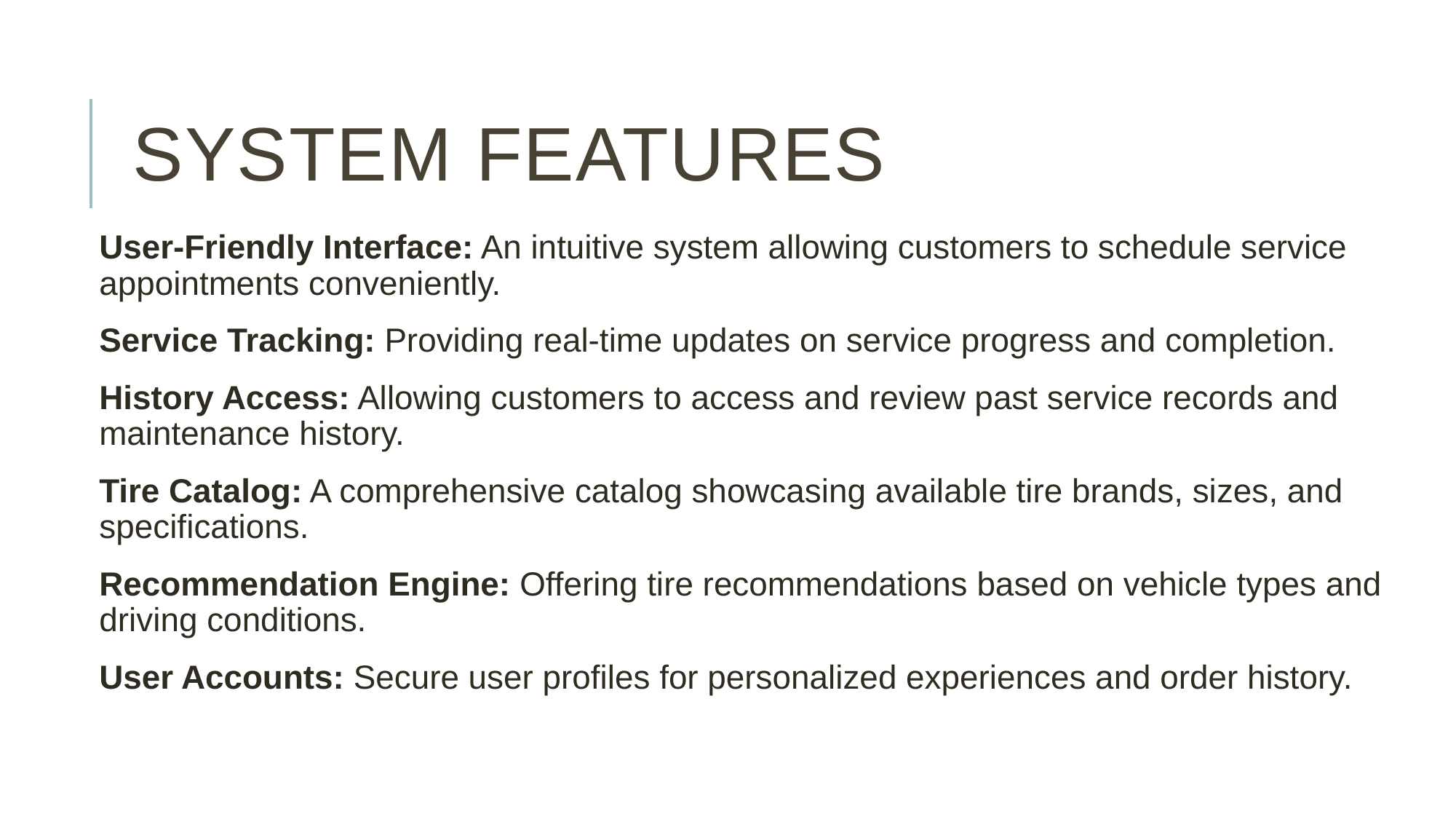

# System features
User-Friendly Interface: An intuitive system allowing customers to schedule service appointments conveniently.
Service Tracking: Providing real-time updates on service progress and completion.
History Access: Allowing customers to access and review past service records and maintenance history.
Tire Catalog: A comprehensive catalog showcasing available tire brands, sizes, and specifications.
Recommendation Engine: Offering tire recommendations based on vehicle types and driving conditions.
User Accounts: Secure user profiles for personalized experiences and order history.